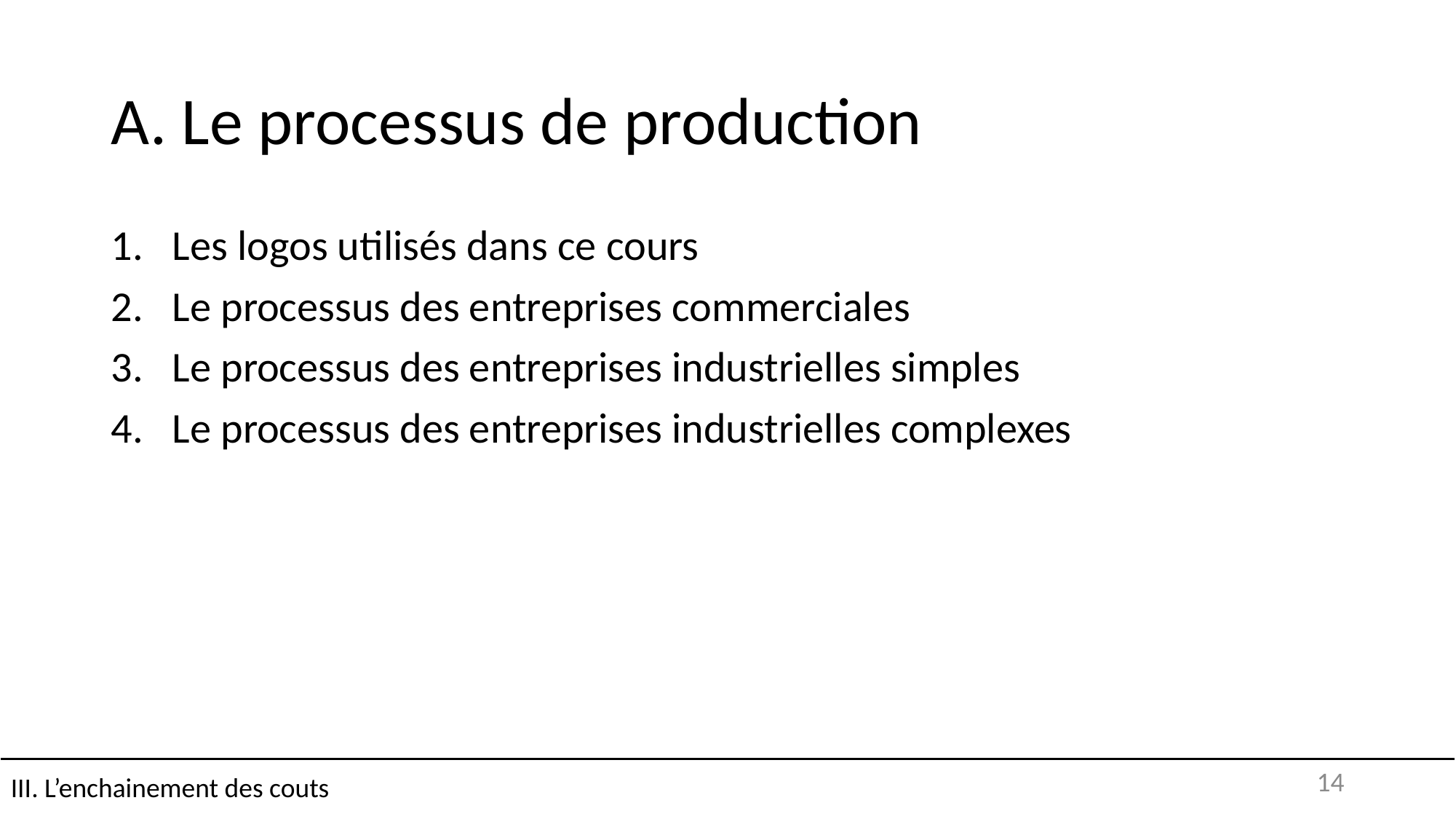

# A. Le processus de production
Les logos utilisés dans ce cours
Le processus des entreprises commerciales
Le processus des entreprises industrielles simples
Le processus des entreprises industrielles complexes
III. L’enchainement des couts
14